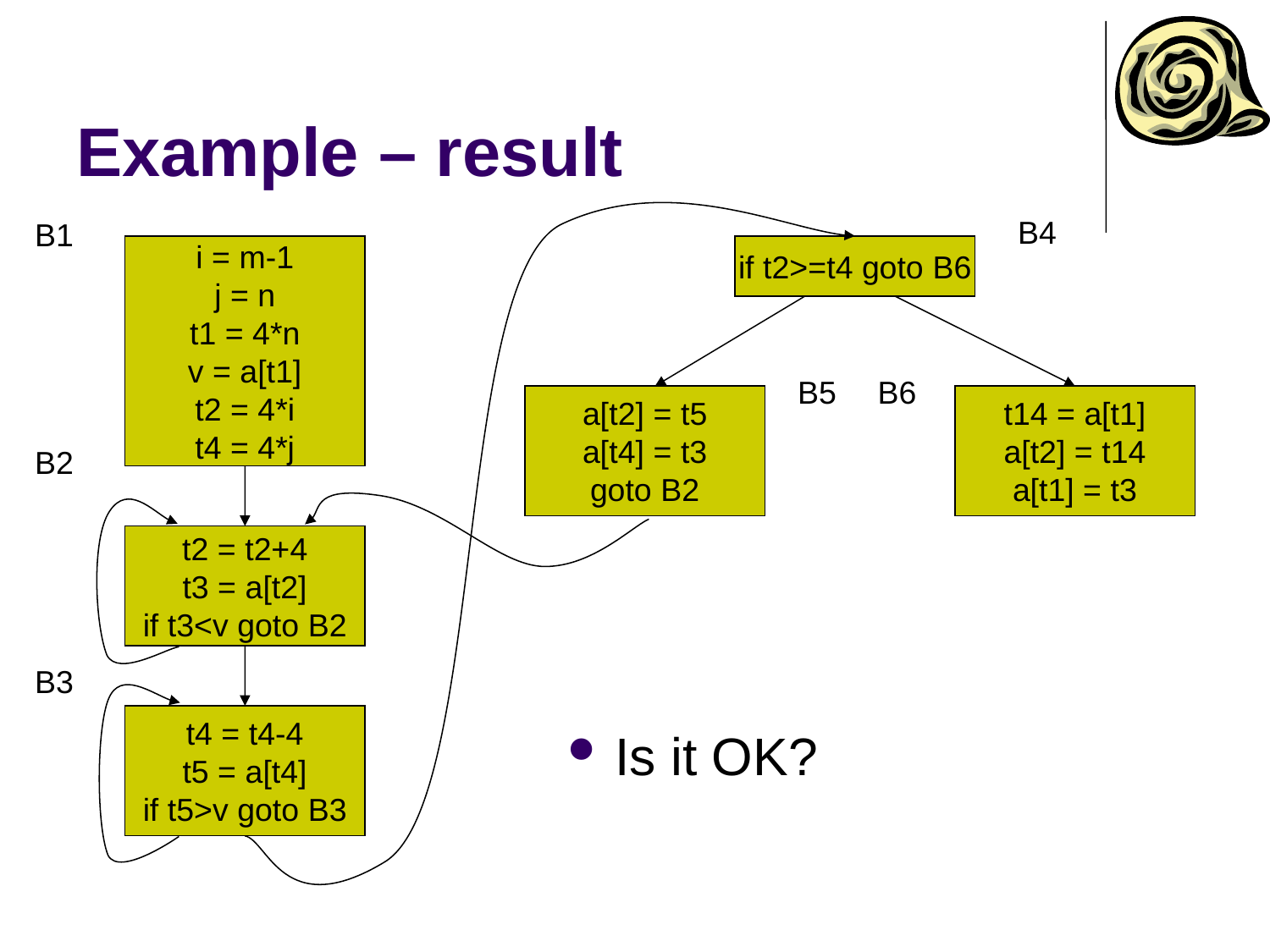

# Example – result

B4
B1
i = m-1
j = n
t1 = 4*n
v = a[t1]
t2 = 4*i
t4 = 4*j
if t2>=t4 goto B6

B5
B6
a[t2] = t5
a[t4] = t3
goto B2
t14 = a[t1]
a[t2] = t14
a[t1] = t3
B2

t2 = t2+4
t3 = a[t2]
if t3<v goto B2

B3

t4 = t4-4
t5 = a[t4]
if t5>v goto B3
Is it OK?